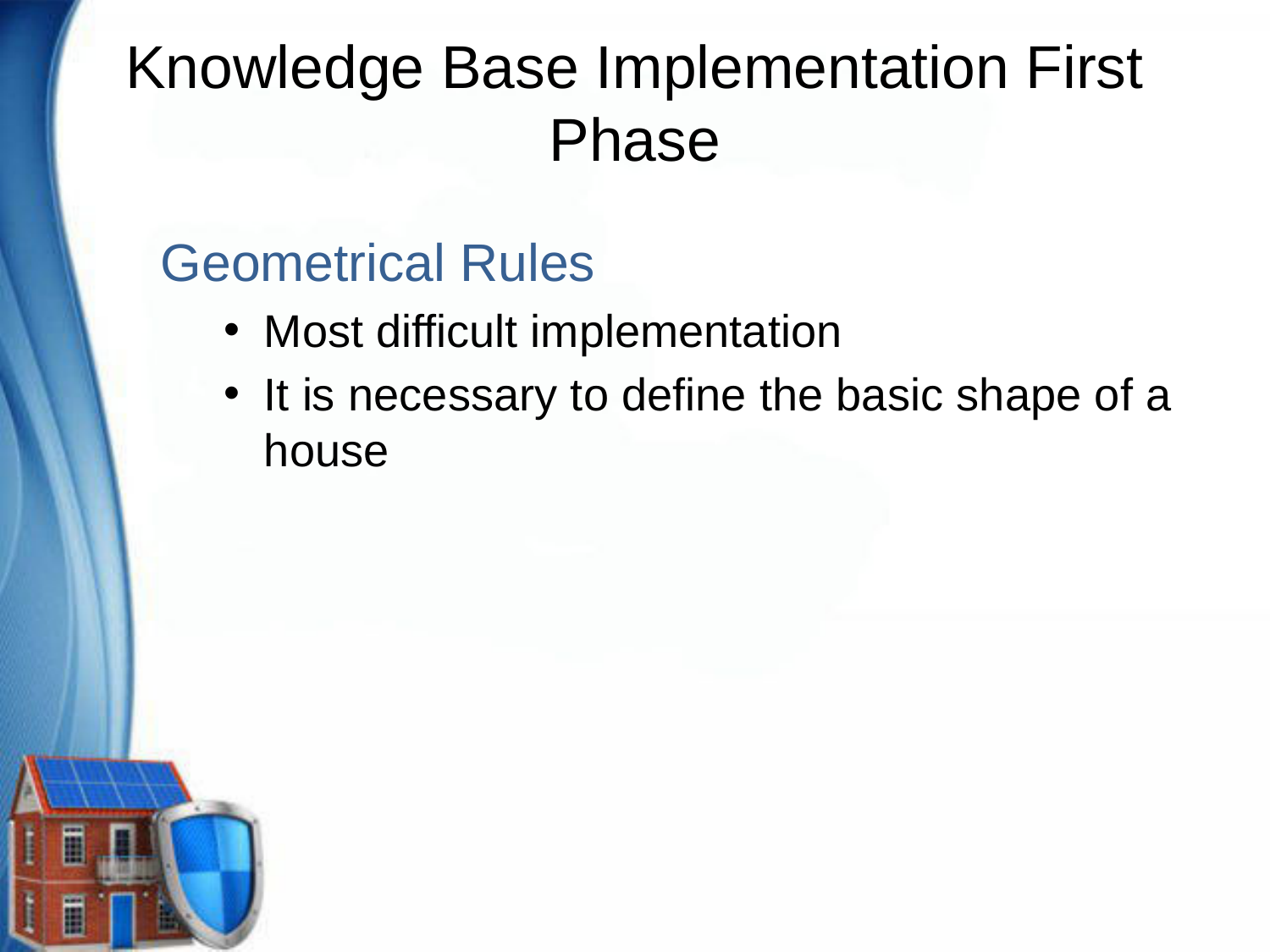

# Knowledge Base Implementation First Phase
Geometrical Rules
Most difficult implementation
It is necessary to define the basic shape of a house